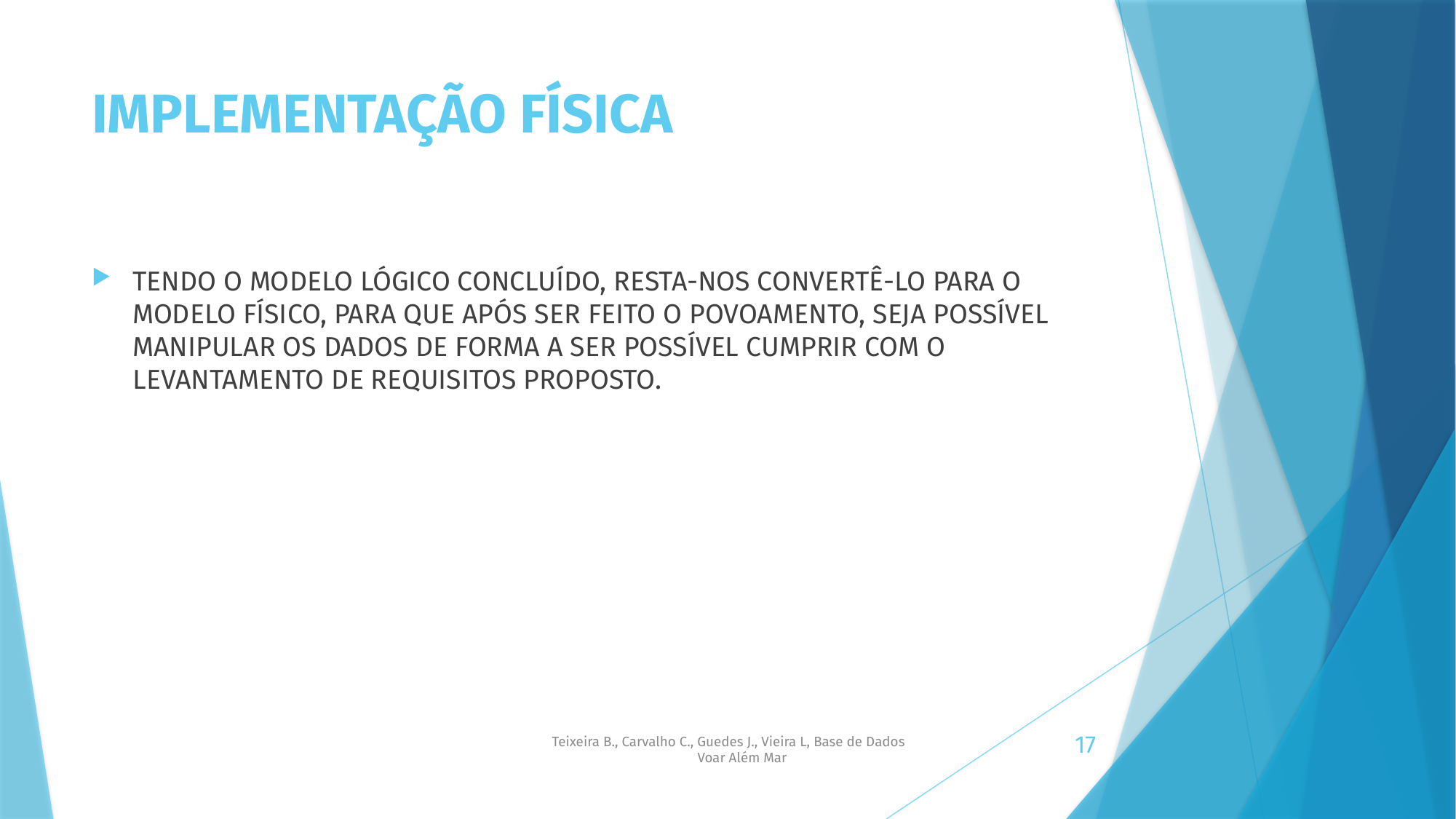

# IMPLEMENTAÇÃO FÍSICA
TENDO O MODELO LÓGICO CONCLUÍDO, RESTA-NOS CONVERTÊ-LO PARA O MODELO FÍSICO, PARA QUE APÓS SER FEITO O POVOAMENTO, SEJA POSSÍVEL MANIPULAR OS DADOS DE FORMA A SER POSSÍVEL CUMPRIR COM O LEVANTAMENTO DE REQUISITOS PROPOSTO.
17
              Teixeira B., Carvalho C., Guedes J., Vieira L, Base de Dados
                                                      Voar Além Mar